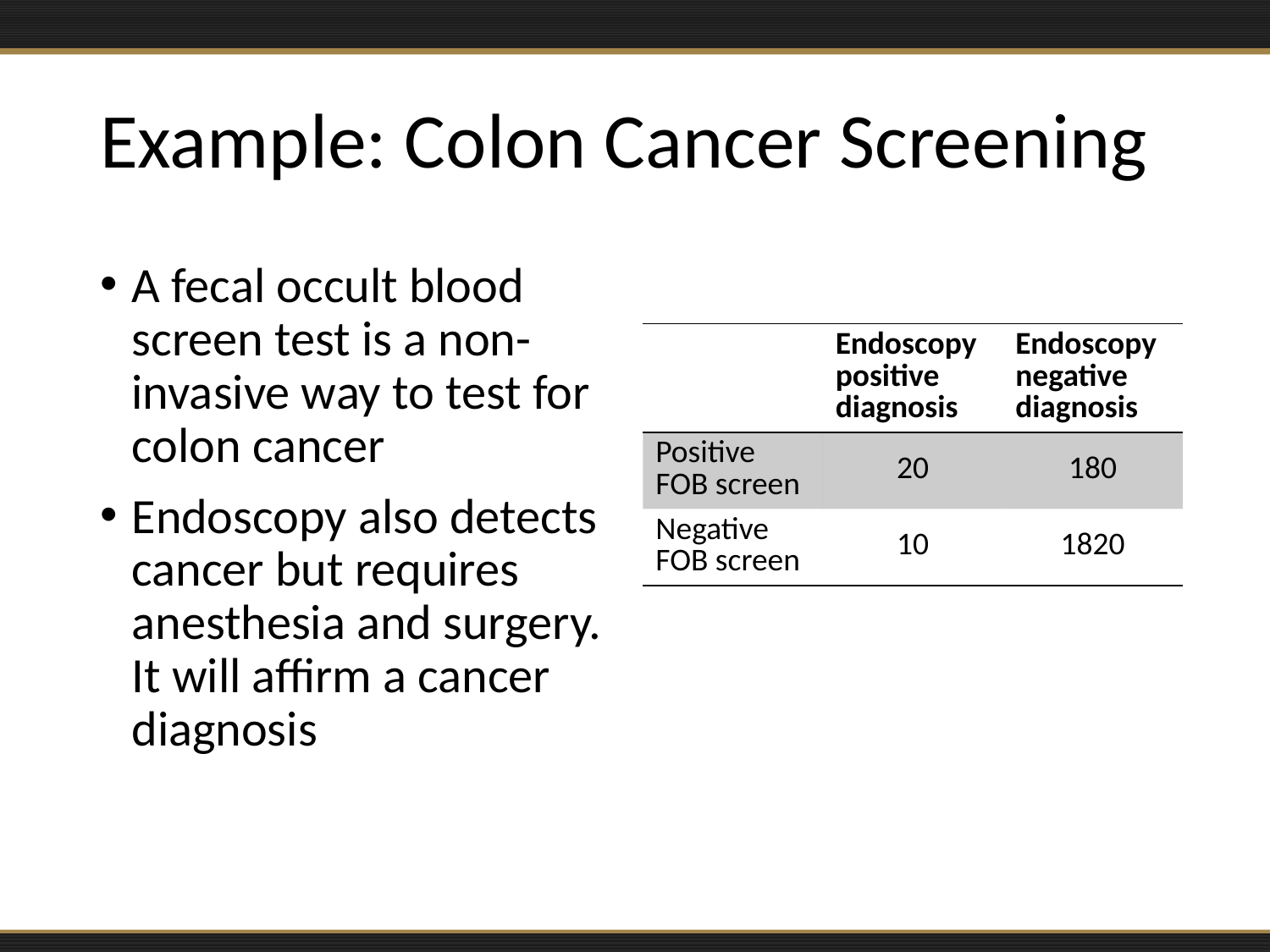

# Example: Colon Cancer Screening
A fecal occult blood screen test is a non-invasive way to test for colon cancer
Endoscopy also detects cancer but requires anesthesia and surgery. It will affirm a cancer diagnosis
|  | Endoscopy positive diagnosis | Endoscopy negative diagnosis |
| --- | --- | --- |
| Positive FOB screen | 20 | 180 |
| Negative FOB screen | 10 | 1820 |